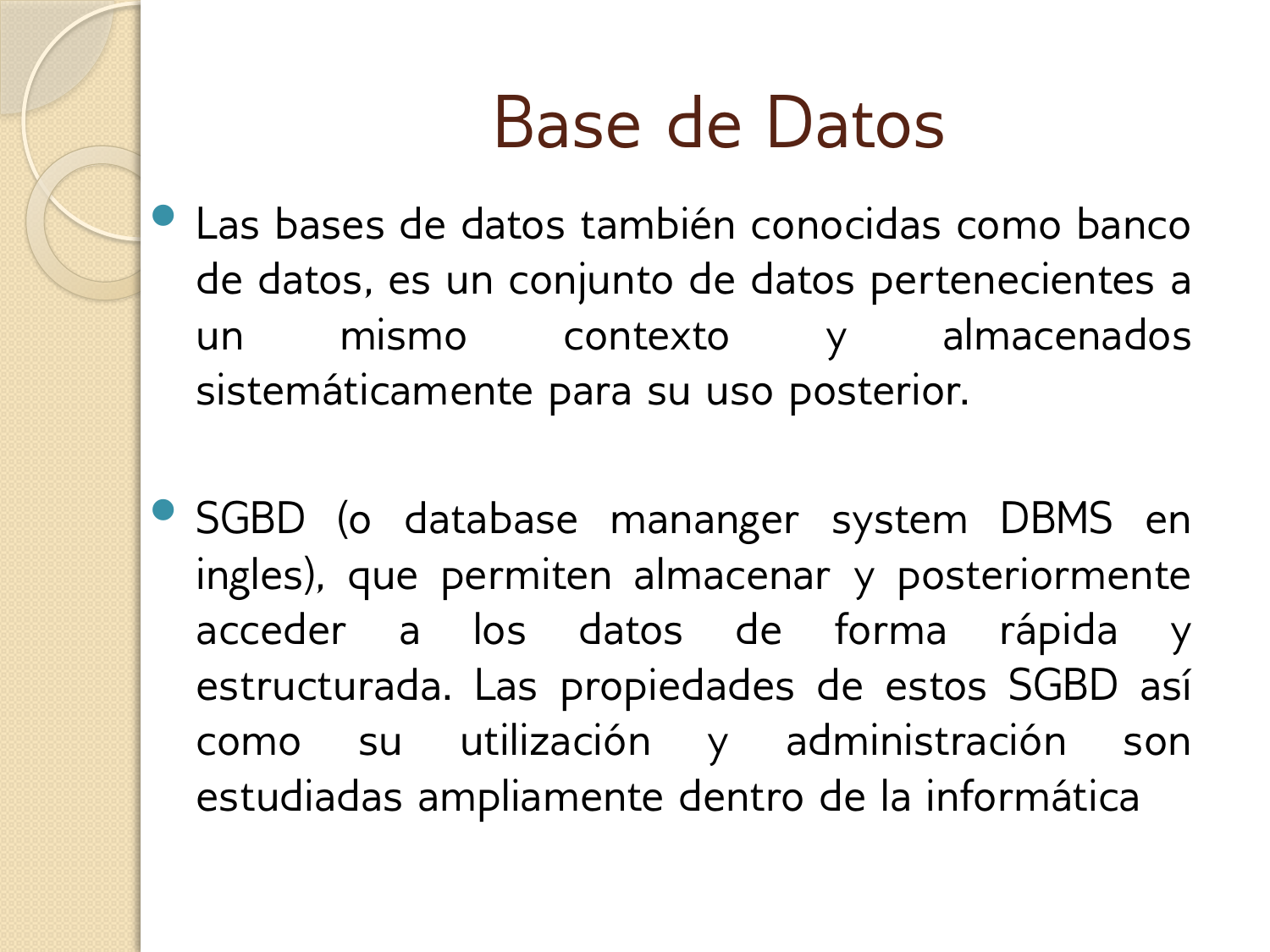

# Base de Datos
Las bases de datos también conocidas como banco de datos, es un conjunto de datos pertenecientes a un mismo contexto y almacenados sistemáticamente para su uso posterior.

SGBD (o database mananger system DBMS en ingles), que permiten almacenar y posteriormente acceder a los datos de forma rápida y estructurada. Las propiedades de estos SGBD así como su utilización y administración son estudiadas ampliamente dentro de la informática